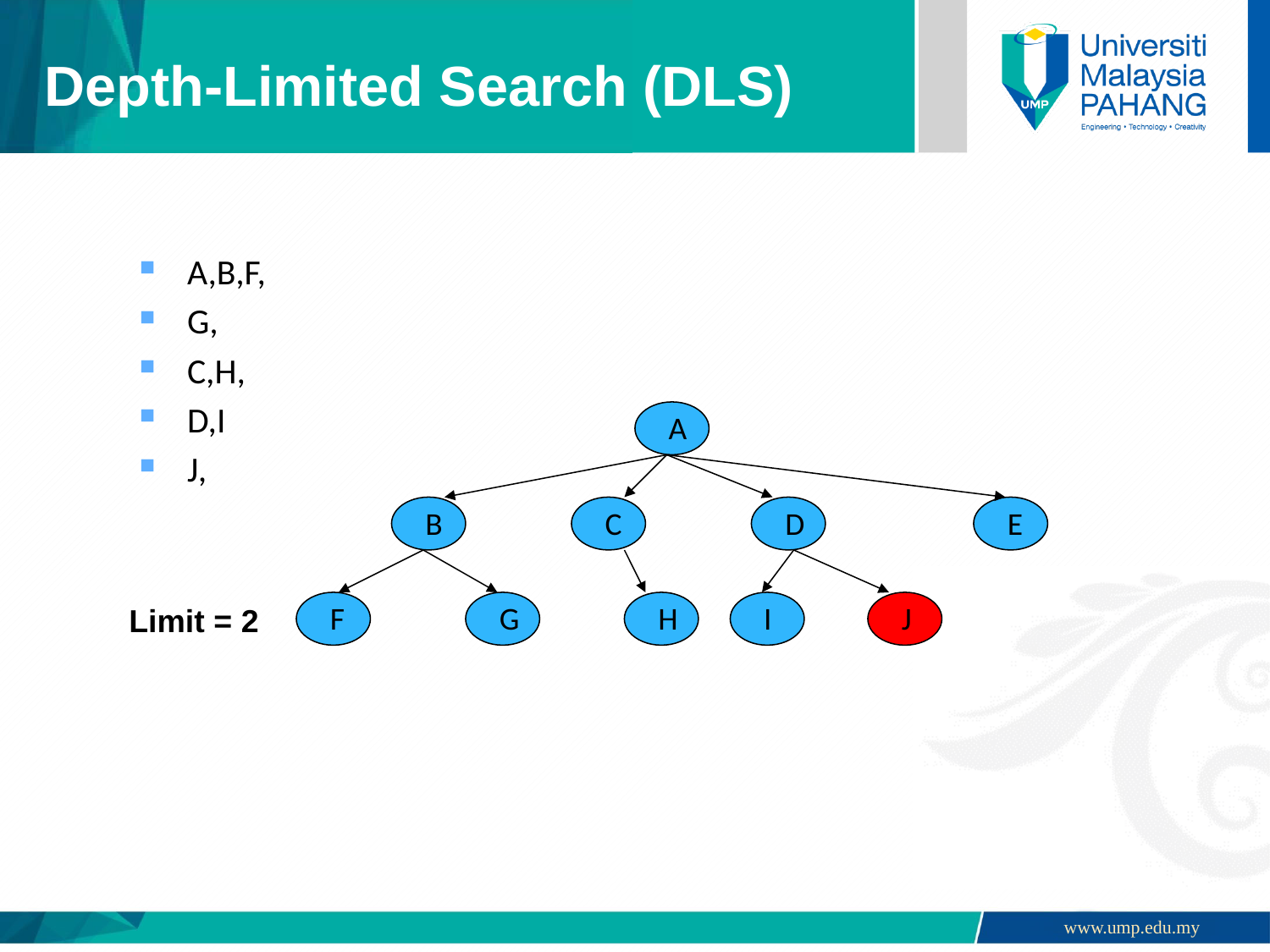

# Depth-Limited Search (DLS)
A,B,F,
G,
C,H,
D,I
J,

A

B

C

D

E

F

G

H

I

J
Limit = 2